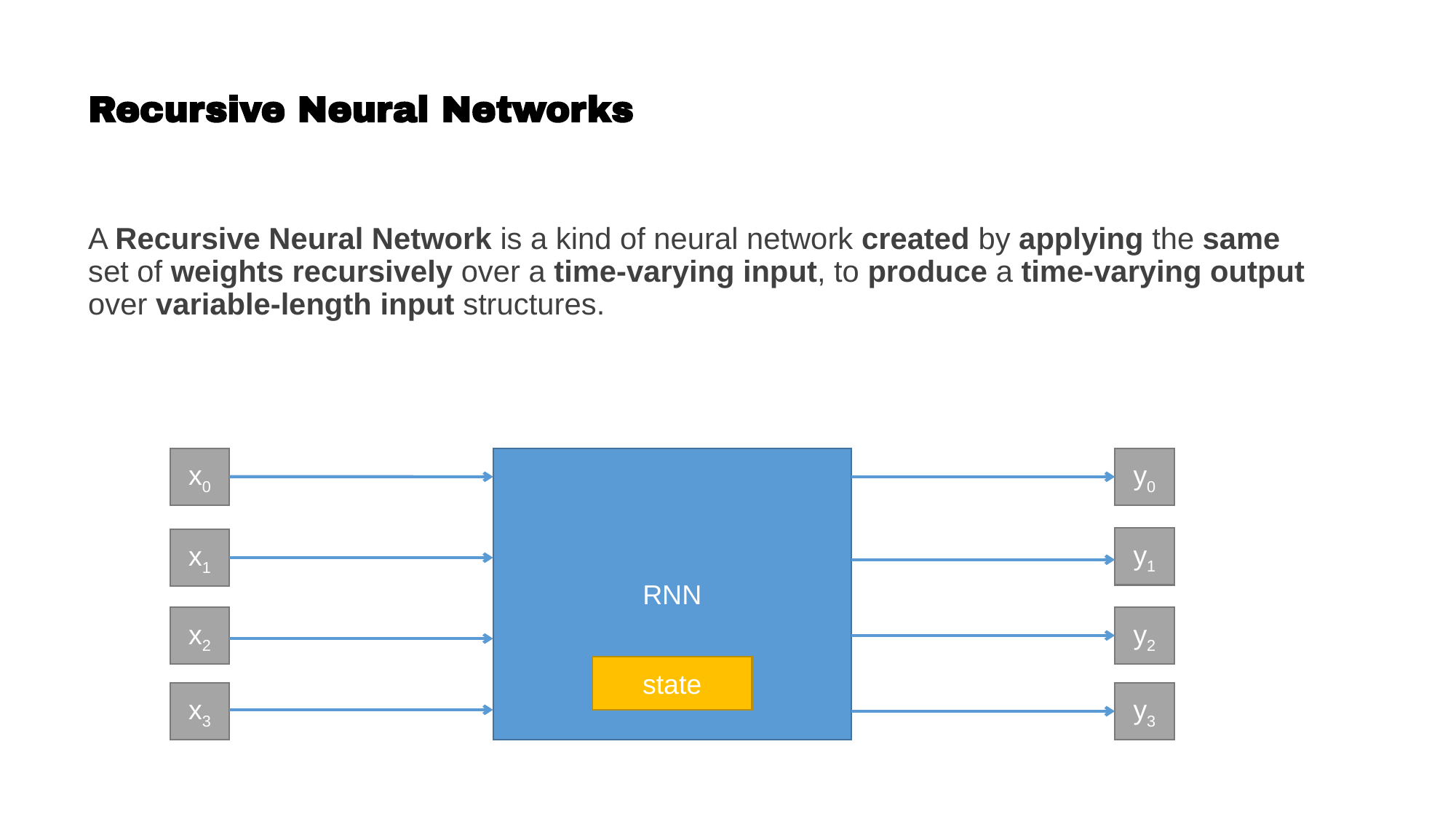

# Recursive Neural Networks
A Recursive Neural Network is a kind of neural network created by applying the same set of weights recursively over a time-varying input, to produce a time-varying output over variable-length input structures.
x0
RNN
y0
y1
x1
x2
y2
state
x3
y3